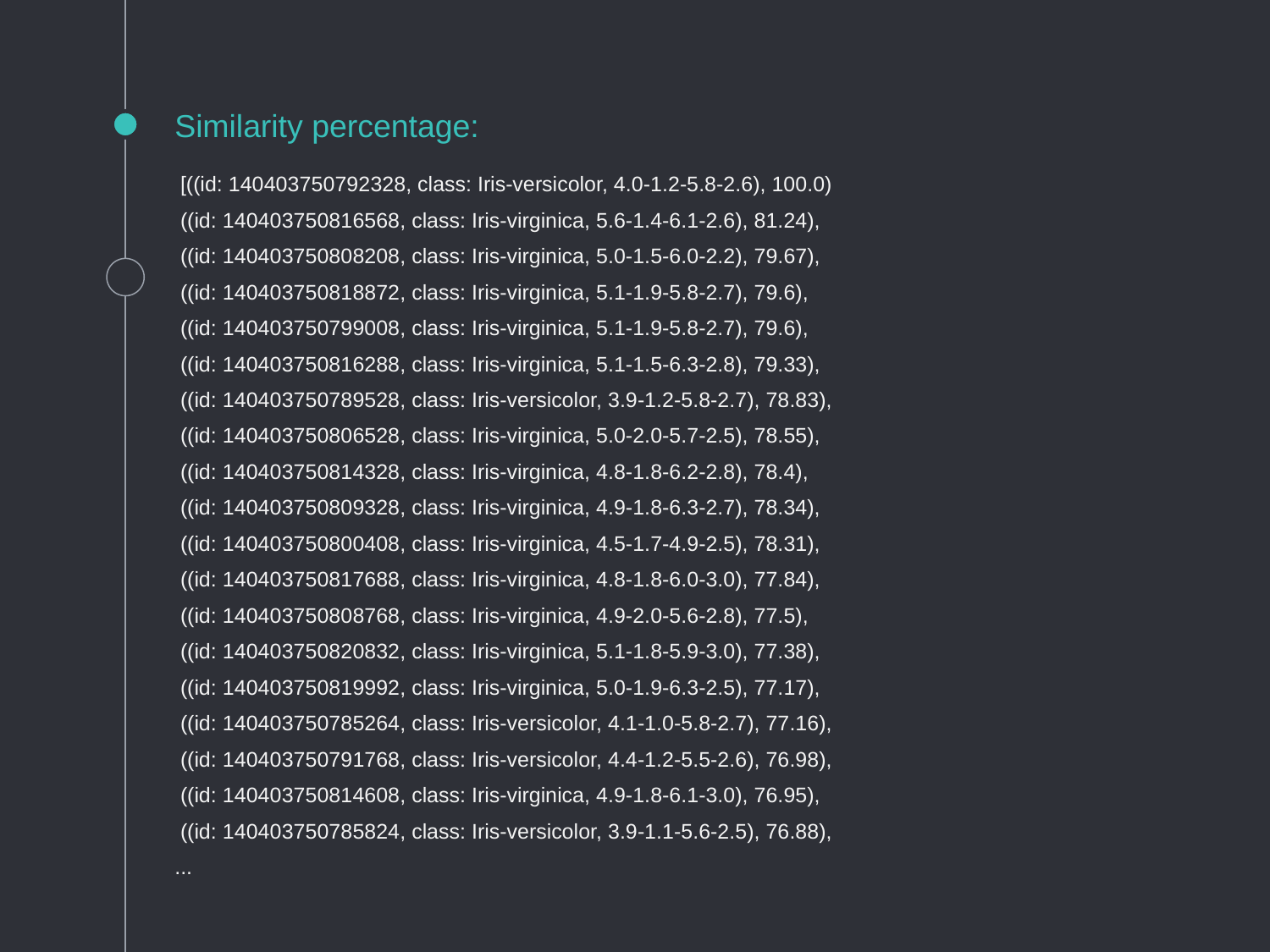

# Similarity percentage:
 [((id: 140403750792328, class: Iris-versicolor, 4.0-1.2-5.8-2.6), 100.0)
 ((id: 140403750816568, class: Iris-virginica, 5.6-1.4-6.1-2.6), 81.24),
 ((id: 140403750808208, class: Iris-virginica, 5.0-1.5-6.0-2.2), 79.67),
 ((id: 140403750818872, class: Iris-virginica, 5.1-1.9-5.8-2.7), 79.6),
 ((id: 140403750799008, class: Iris-virginica, 5.1-1.9-5.8-2.7), 79.6),
 ((id: 140403750816288, class: Iris-virginica, 5.1-1.5-6.3-2.8), 79.33),
 ((id: 140403750789528, class: Iris-versicolor, 3.9-1.2-5.8-2.7), 78.83),
 ((id: 140403750806528, class: Iris-virginica, 5.0-2.0-5.7-2.5), 78.55),
 ((id: 140403750814328, class: Iris-virginica, 4.8-1.8-6.2-2.8), 78.4),
 ((id: 140403750809328, class: Iris-virginica, 4.9-1.8-6.3-2.7), 78.34),
 ((id: 140403750800408, class: Iris-virginica, 4.5-1.7-4.9-2.5), 78.31),
 ((id: 140403750817688, class: Iris-virginica, 4.8-1.8-6.0-3.0), 77.84),
 ((id: 140403750808768, class: Iris-virginica, 4.9-2.0-5.6-2.8), 77.5),
 ((id: 140403750820832, class: Iris-virginica, 5.1-1.8-5.9-3.0), 77.38),
 ((id: 140403750819992, class: Iris-virginica, 5.0-1.9-6.3-2.5), 77.17),
 ((id: 140403750785264, class: Iris-versicolor, 4.1-1.0-5.8-2.7), 77.16),
 ((id: 140403750791768, class: Iris-versicolor, 4.4-1.2-5.5-2.6), 76.98),
 ((id: 140403750814608, class: Iris-virginica, 4.9-1.8-6.1-3.0), 76.95),
 ((id: 140403750785824, class: Iris-versicolor, 3.9-1.1-5.6-2.5), 76.88),
...